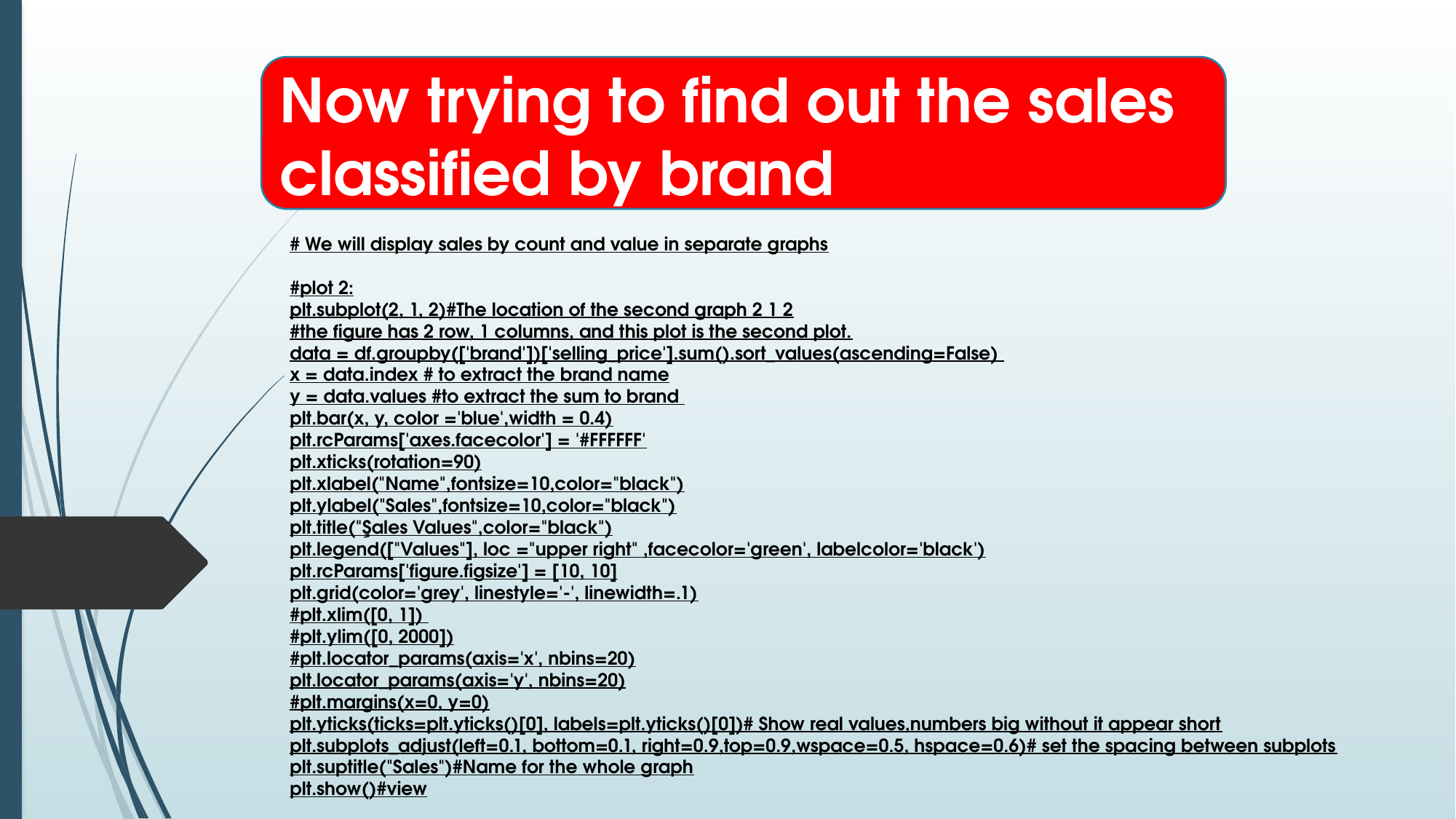

Now trying to find out the sales classified by brand
# We will display sales by count and value in separate graphs

#plot 2:
plt.subplot(2, 1, 2)#The location of the second graph 2 1 2
#the figure has 2 row, 1 columns, and this plot is the second plot.
data = df.groupby(['brand'])['selling_price'].sum().sort_values(ascending=False)
x = data.index # to extract the brand name
y = data.values #to extract the sum to brand
plt.bar(x, y, color ='blue',width = 0.4)
plt.rcParams['axes.facecolor'] = '#FFFFFF'
plt.xticks(rotation=90)
plt.xlabel("Name",fontsize=10,color="black")
plt.ylabel("Sales",fontsize=10,color="black")
plt.title("ٍSales Values",color="black")
plt.legend(["Values"], loc ="upper right" ,facecolor='green', labelcolor='black')
plt.rcParams['figure.figsize'] = [10, 10]
plt.grid(color='grey', linestyle='-', linewidth=.1)
#plt.xlim([0, 1])
#plt.ylim([0, 2000])
#plt.locator_params(axis='x', nbins=20)
plt.locator_params(axis='y', nbins=20)
#plt.margins(x=0, y=0)
plt.yticks(ticks=plt.yticks()[0], labels=plt.yticks()[0])# Show real values,numbers big without it appear short
plt.subplots_adjust(left=0.1, bottom=0.1, right=0.9,top=0.9,wspace=0.5, hspace=0.6)# set the spacing between subplots
plt.suptitle("Sales")#Name for the whole graph
plt.show()#view